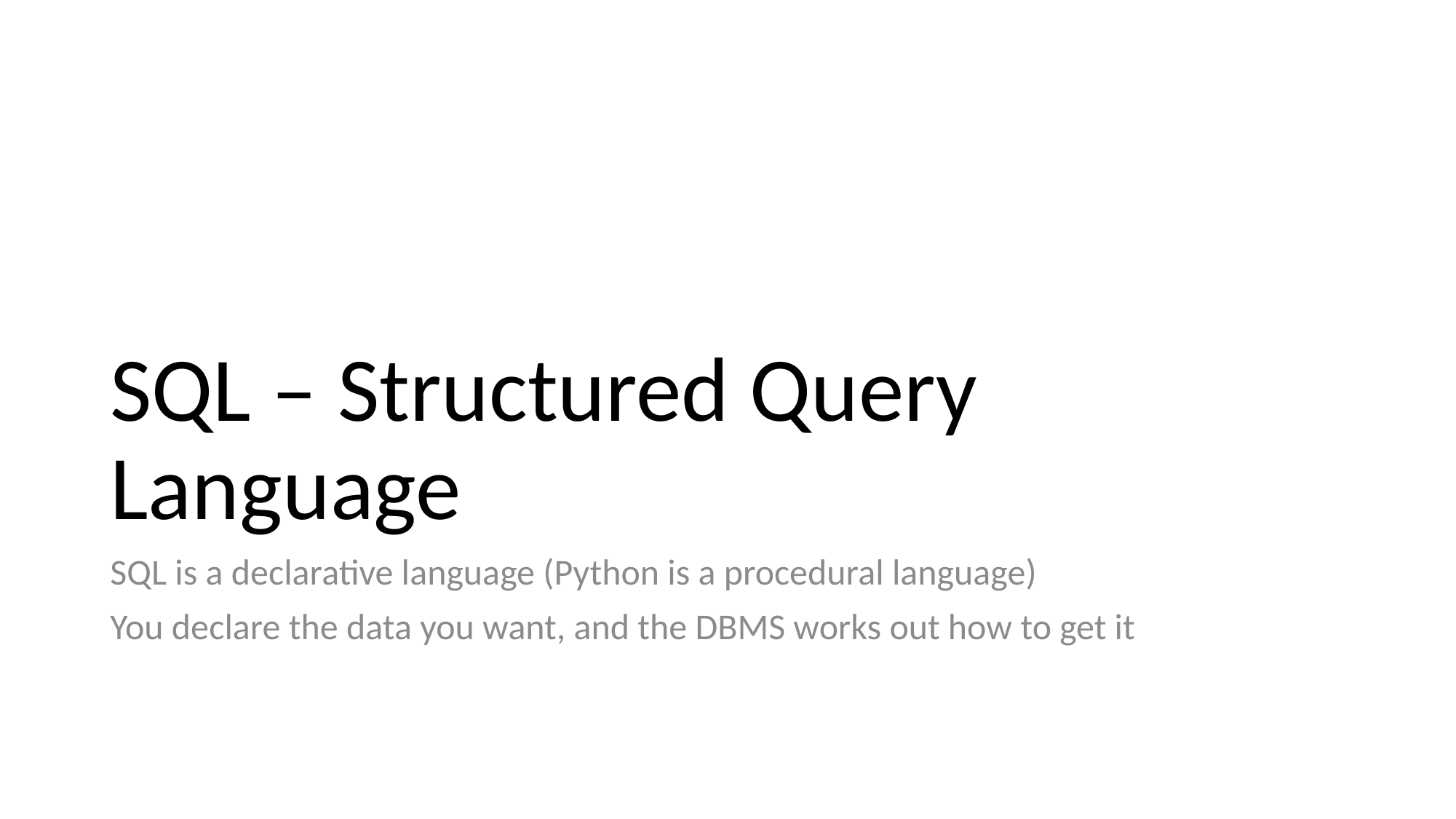

# SQL – Structured Query Language
SQL is a declarative language (Python is a procedural language)
You declare the data you want, and the DBMS works out how to get it